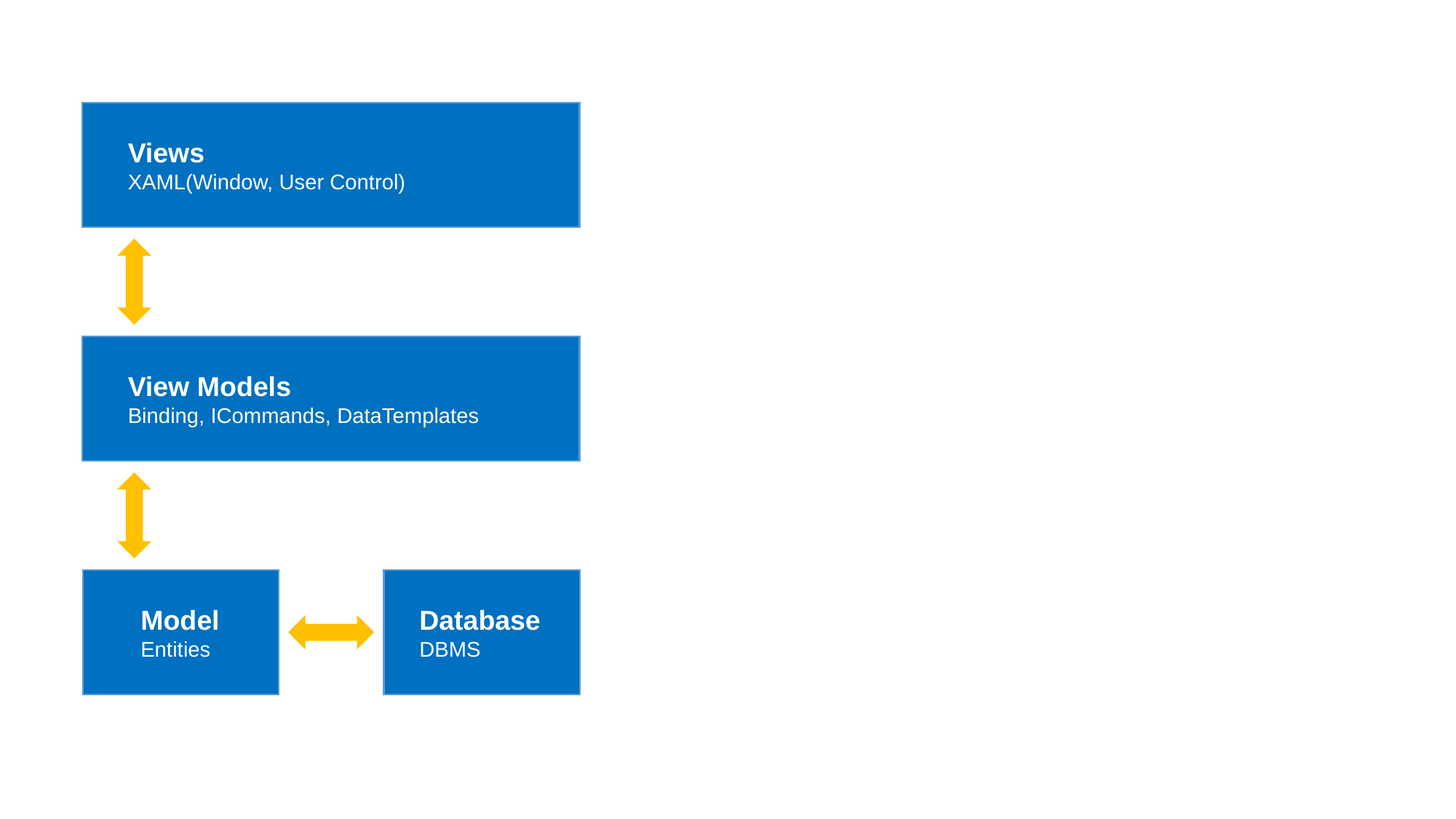

Views
XAML(Window, User Control)

View Models
Binding, ICommands, DataTemplates

Model
Entities
Database
DBMS